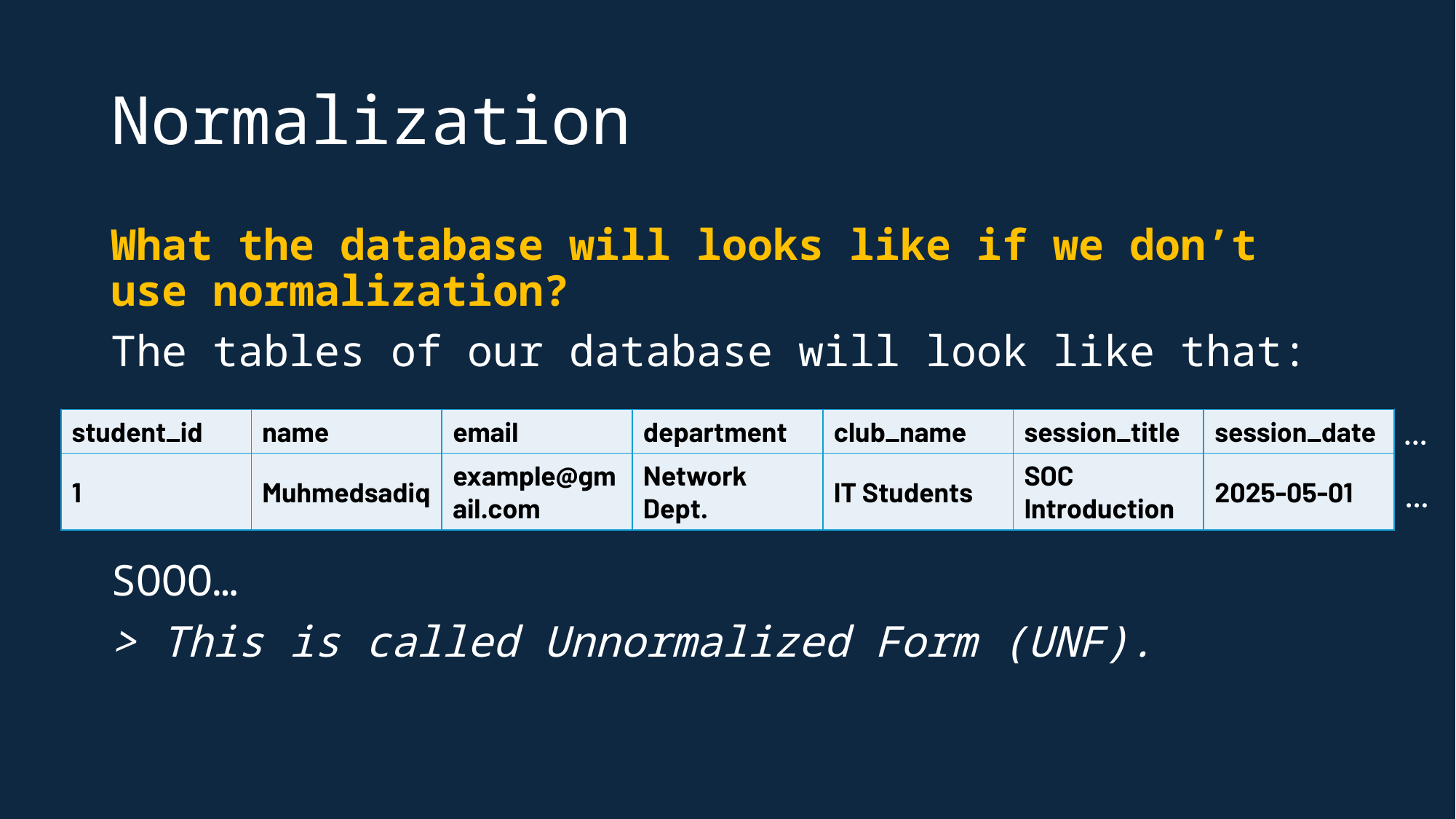

# Normalization
What the database will looks like if we don’t use normalization?
The tables of our database will look like that:
SOOO…
> This is called Unnormalized Form (UNF).
| student\_id | name | email | department | club\_name | session\_title | session\_date |
| --- | --- | --- | --- | --- | --- | --- |
| 1 | Muhmedsadiq | example@gmail.com | Network Dept. | IT Students | SOC Introduction | 2025-05-01 |
…
…